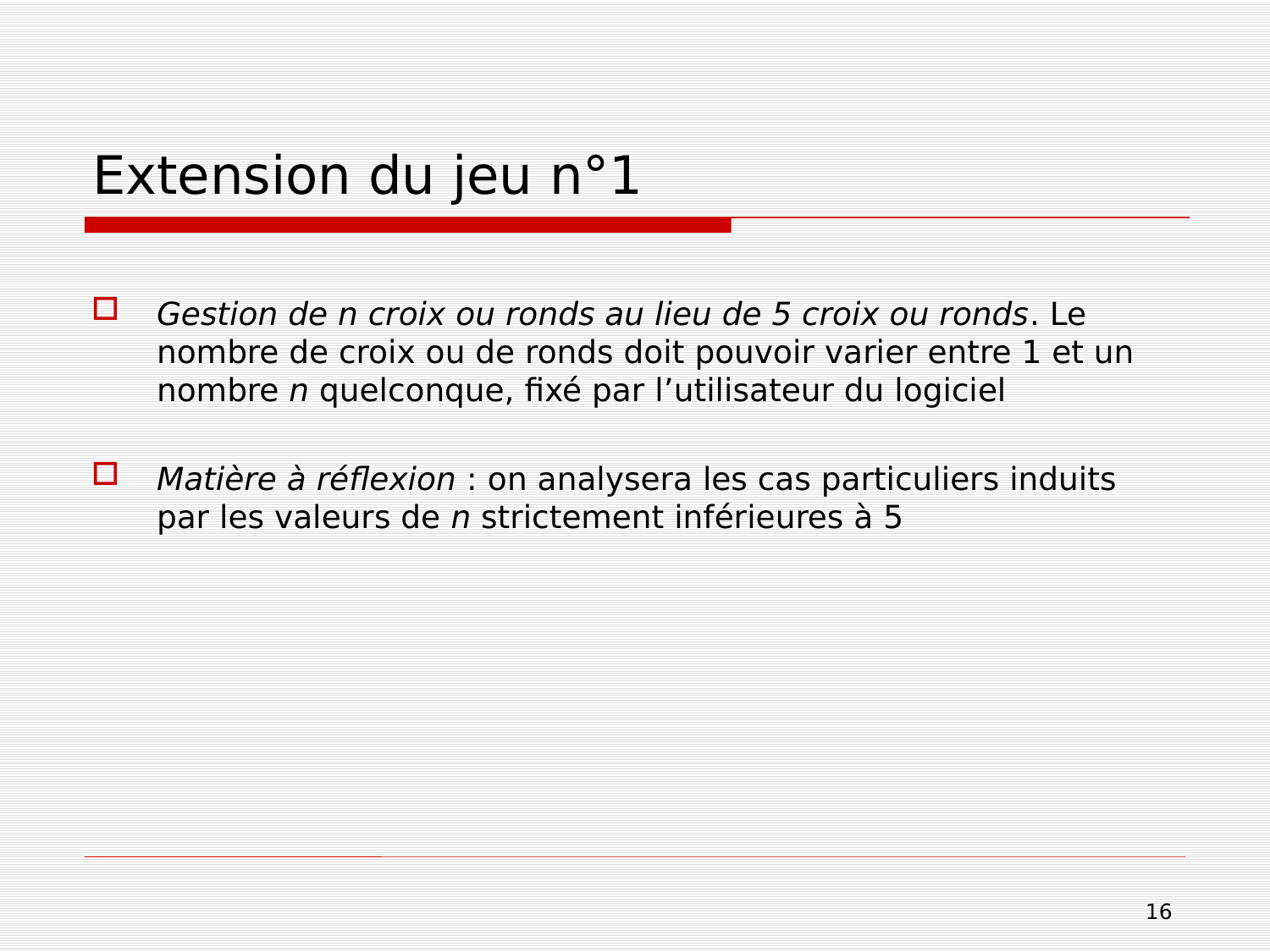

# Extension du jeu n°1

Gestion de n croix ou ronds au lieu de 5 croix ou ronds. Le nombre de croix ou de ronds doit pouvoir varier entre 1 et un nombre n quelconque, fixé par l’utilisateur du logiciel

Matière à réflexion : on analysera les cas particuliers induits par les valeurs de n strictement inférieures à 5

16